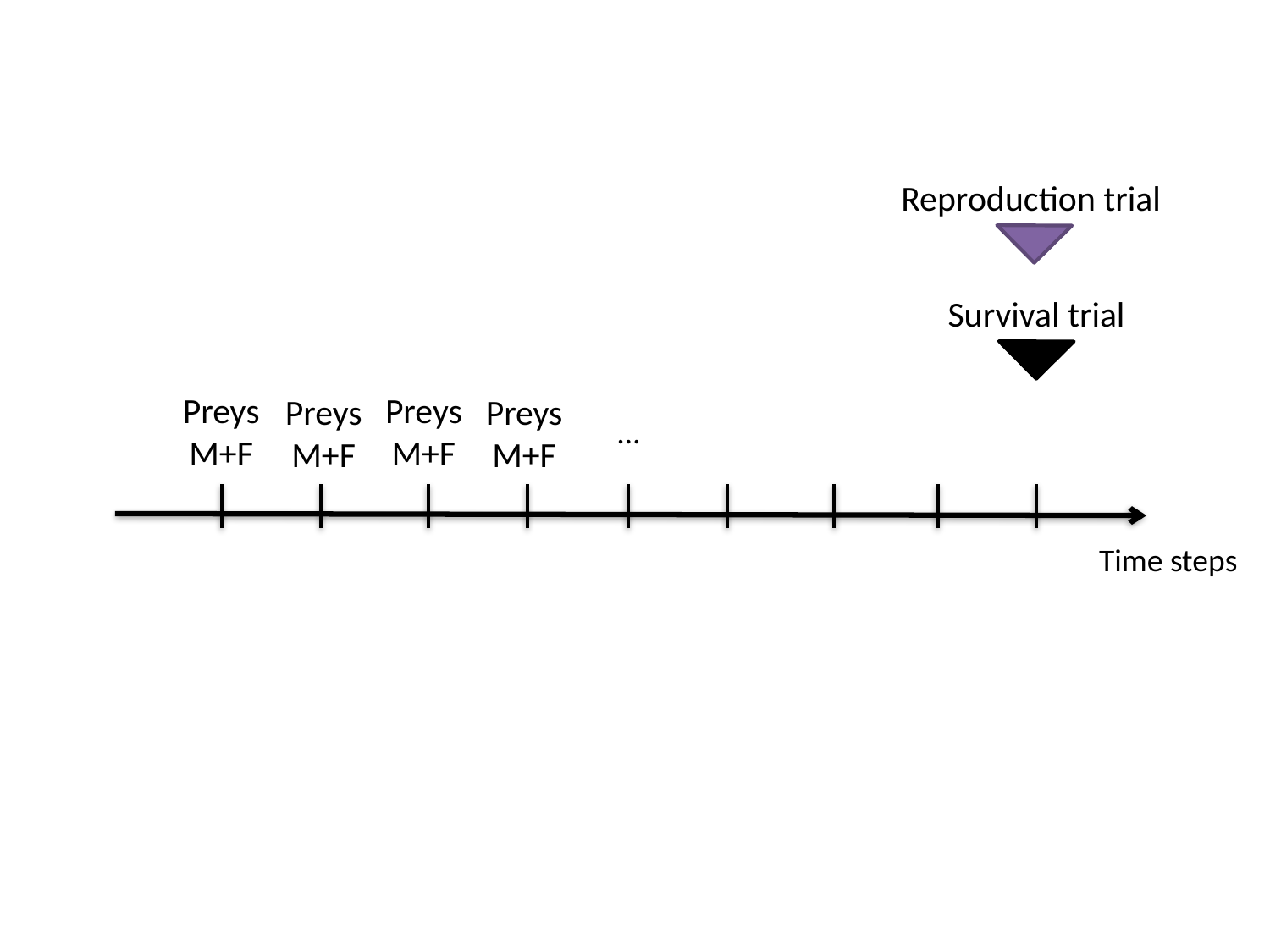

Reproduction trial

Survival trial

Preys
M+F
Preys
M+F
Preys
M+F
Preys
M+F
…
Time steps